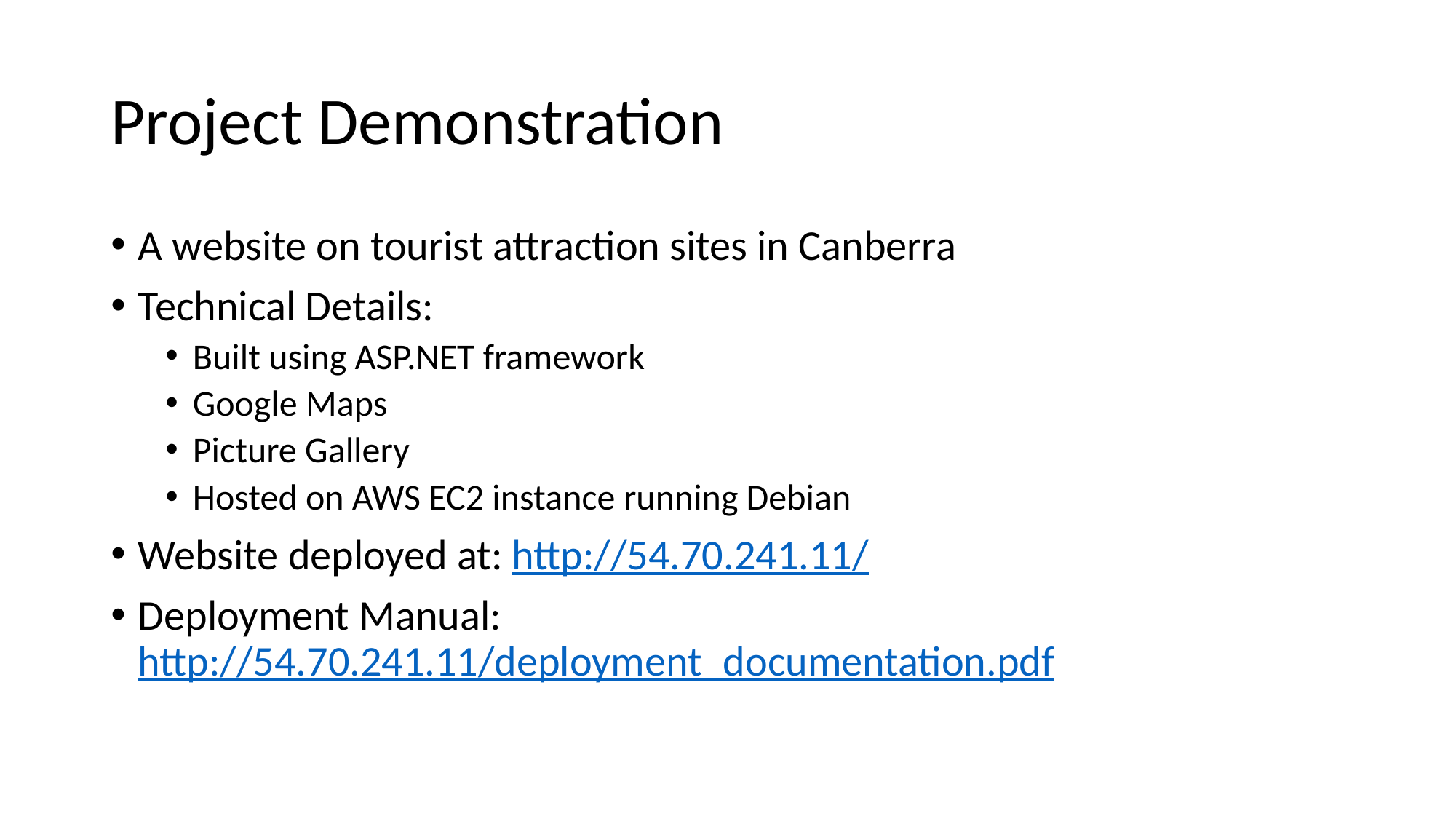

# Project Demonstration
A website on tourist attraction sites in Canberra
Technical Details:
Built using ASP.NET framework
Google Maps
Picture Gallery
Hosted on AWS EC2 instance running Debian
Website deployed at: http://54.70.241.11/
Deployment Manual: http://54.70.241.11/deployment_documentation.pdf